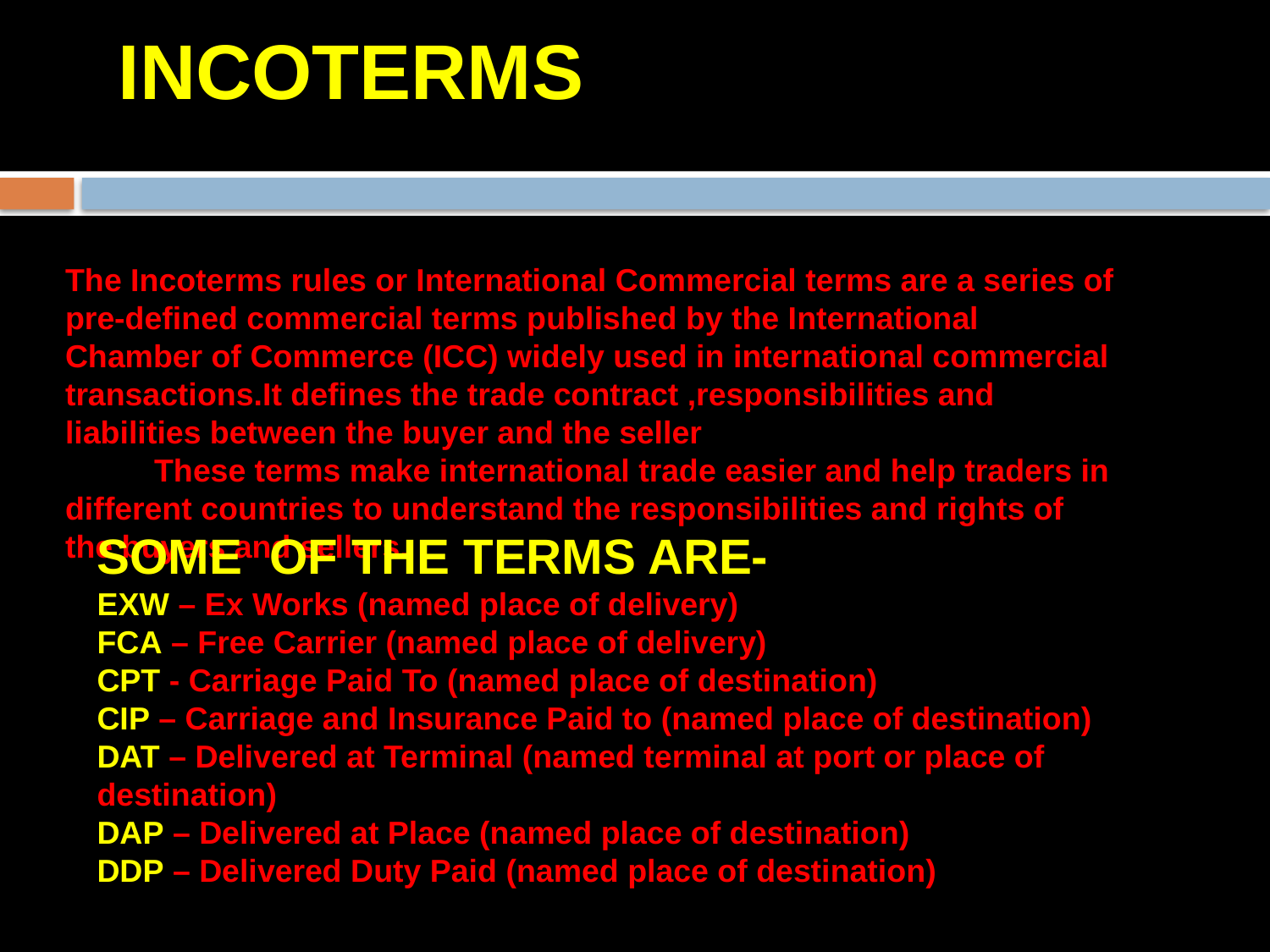

# INCOTERMS
The Incoterms rules or International Commercial terms are a series of pre-defined commercial terms published by the International Chamber of Commerce (ICC) widely used in international commercial transactions.It defines the trade contract ,responsibilities and liabilities between the buyer and the seller
          These terms make international trade easier and help traders in different countries to understand the responsibilities and rights of the buyers and sellers.

SOME  OF THE TERMS ARE-
EXW – Ex Works (named place of delivery)
FCA – Free Carrier (named place of delivery)
CPT - Carriage Paid To (named place of destination)
CIP – Carriage and Insurance Paid to (named place of destination)
DAT – Delivered at Terminal (named terminal at port or place of destination)
DAP – Delivered at Place (named place of destination)
DDP – Delivered Duty Paid (named place of destination)